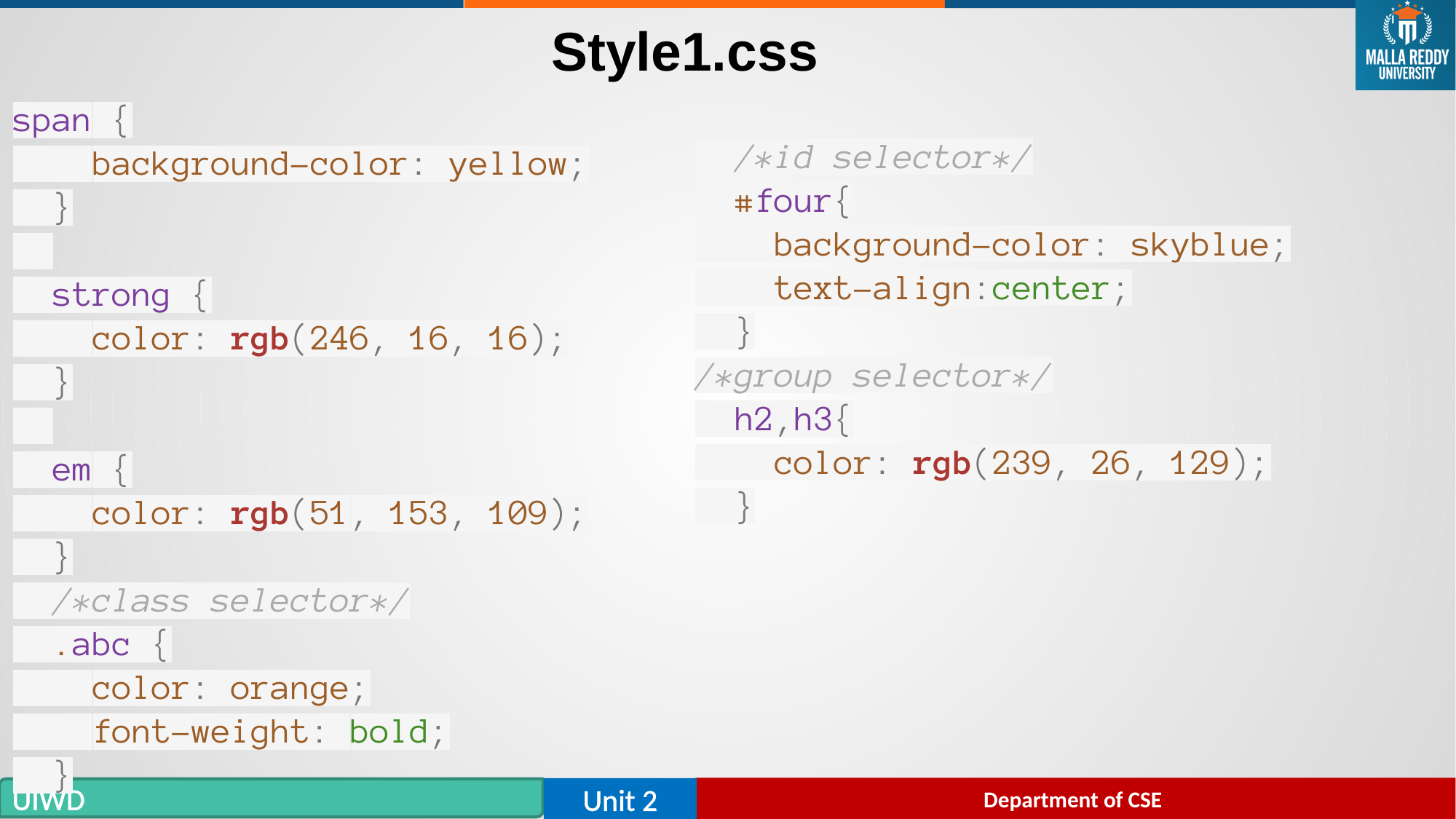

# Style1.css

  /*id selector*/
  #four{
    background-color: skyblue;
    text-align:center;
  }
/*group selector*/
  h2,h3{
    color: rgb(239, 26, 129);
  }
span {
    background-color: yellow;
  }

  strong {
    color: rgb(246, 16, 16);
  }

  em {
    color: rgb(51, 153, 109);
  }
  /*class selector*/
  .abc {
    color: orange;
    font-weight: bold;
  }